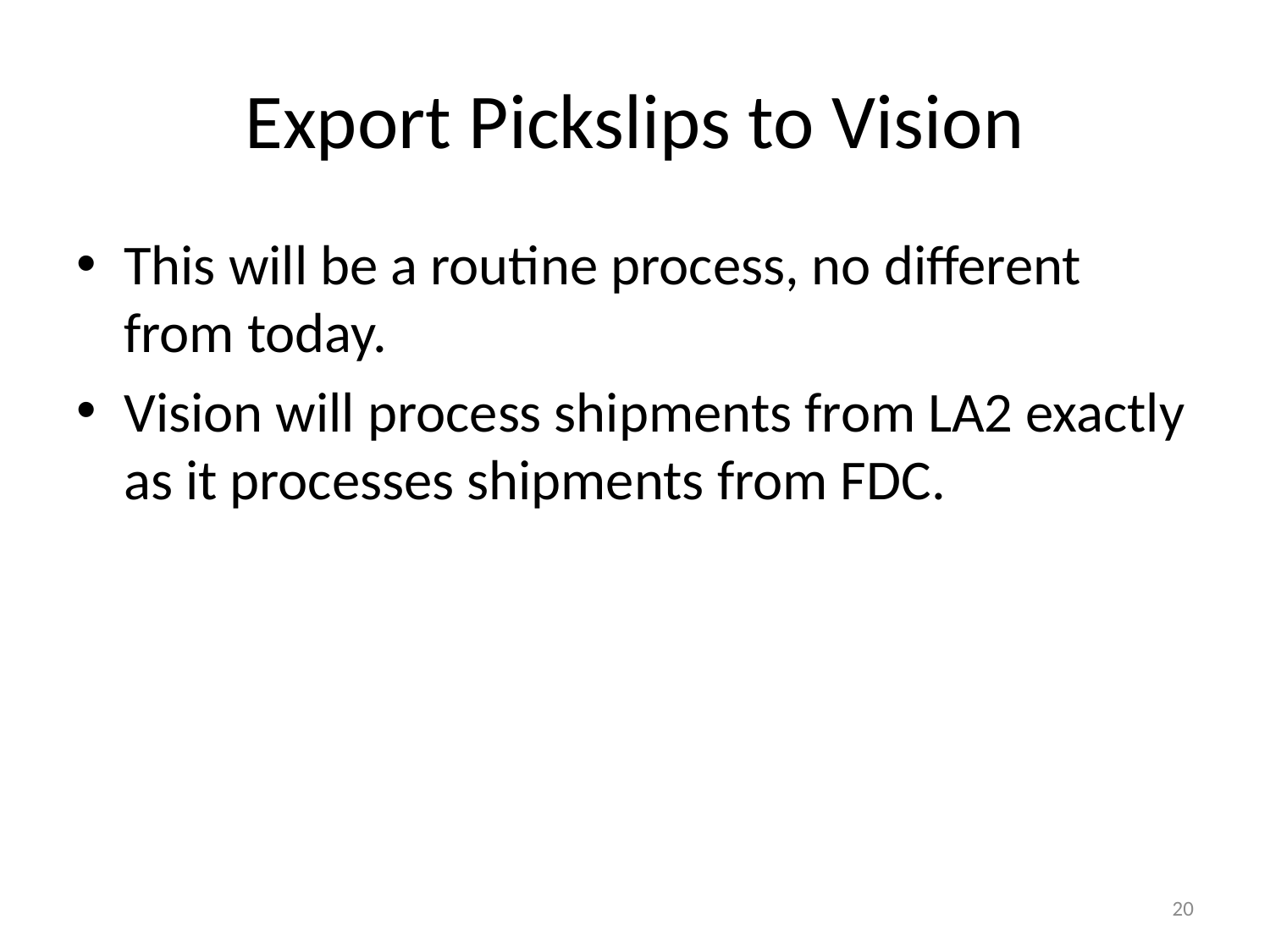

# Export Pickslips to Vision
This will be a routine process, no different from today.
Vision will process shipments from LA2 exactly as it processes shipments from FDC.
20